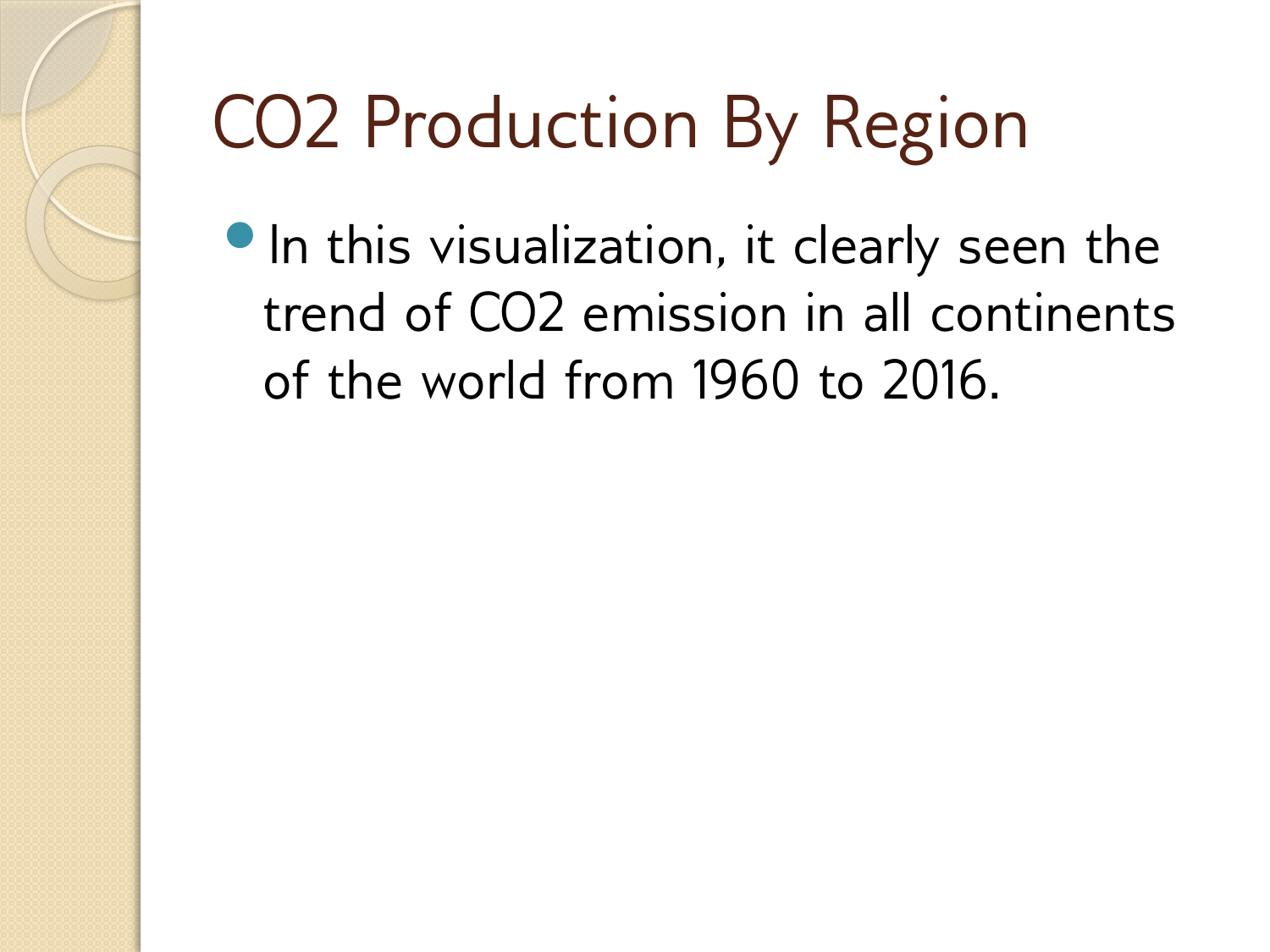

# CO2 Production By Region
In this visualization, it clearly seen the trend of CO2 emission in all continents of the world from 1960 to 2016.